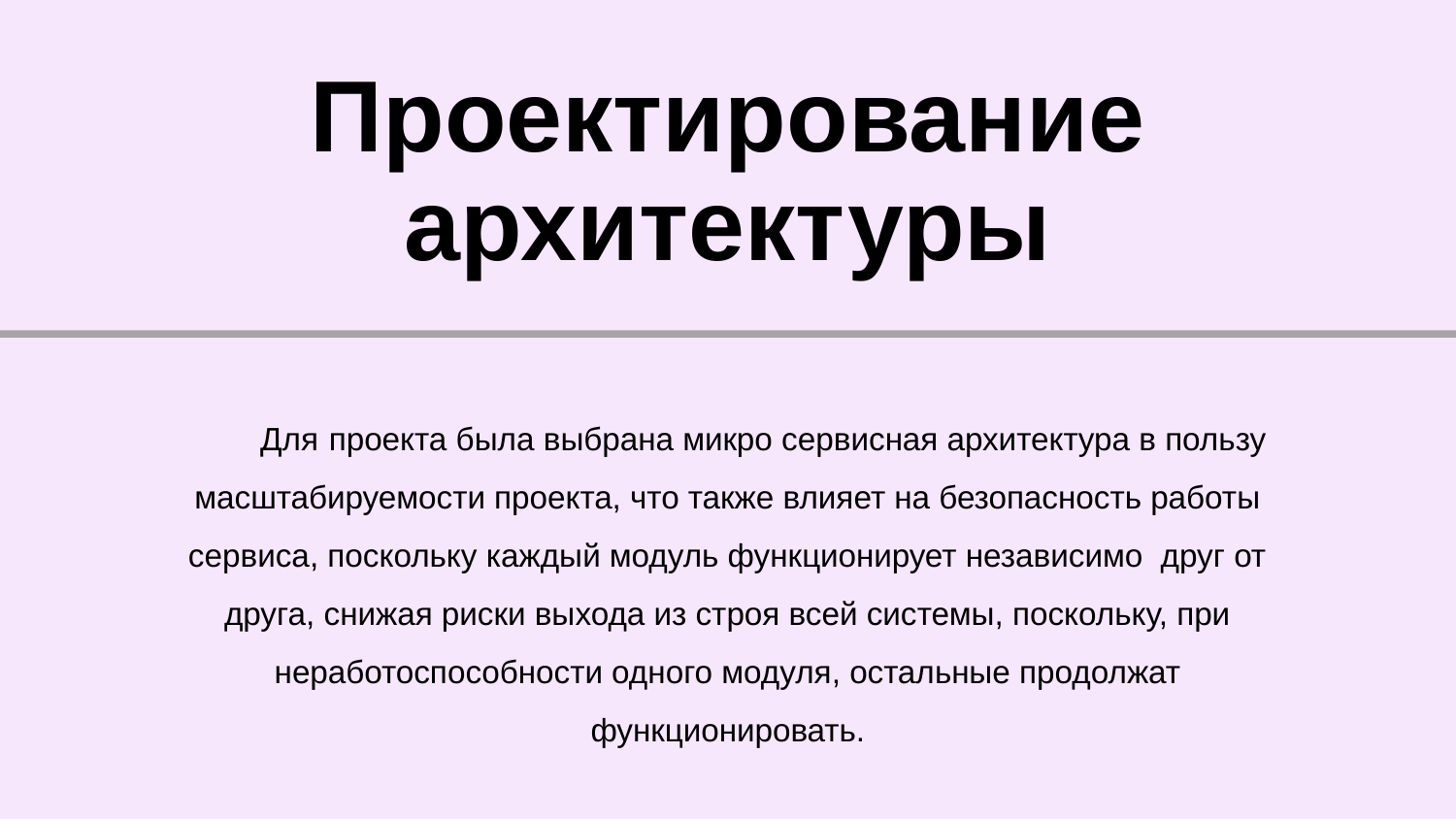

# Проектирование архитектуры

Для проекта была выбрана микро сервисная архитектура в пользу масштабируемости проекта, что также влияет на безопасность работы сервиса, поскольку каждый модуль функционирует независимо  друг от друга, снижая риски выхода из строя всей системы, поскольку, при неработоспособности одного модуля, остальные продолжат функционировать.